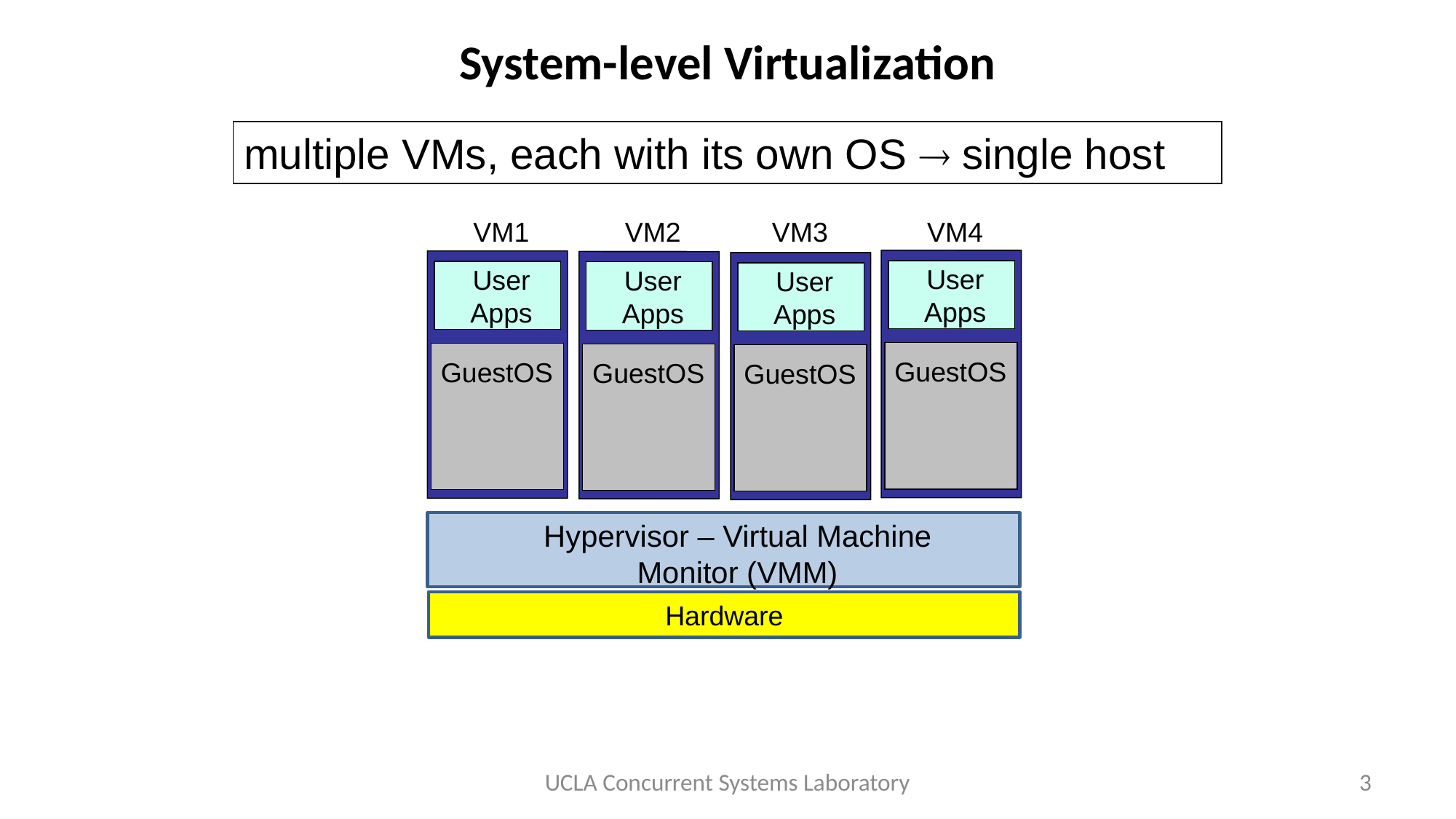

# System-level Virtualization
multiple VMs, each with its own OS → single host
VM1
VM2
VM3
VM4

User
Apps
User
Apps
User
Apps
User
Apps

GuestOS
GuestOS
GuestOS
GuestOS
Hypervisor – Virtual Machine Monitor (VMM)

Hardware
UCLA Concurrent Systems Laboratory
3